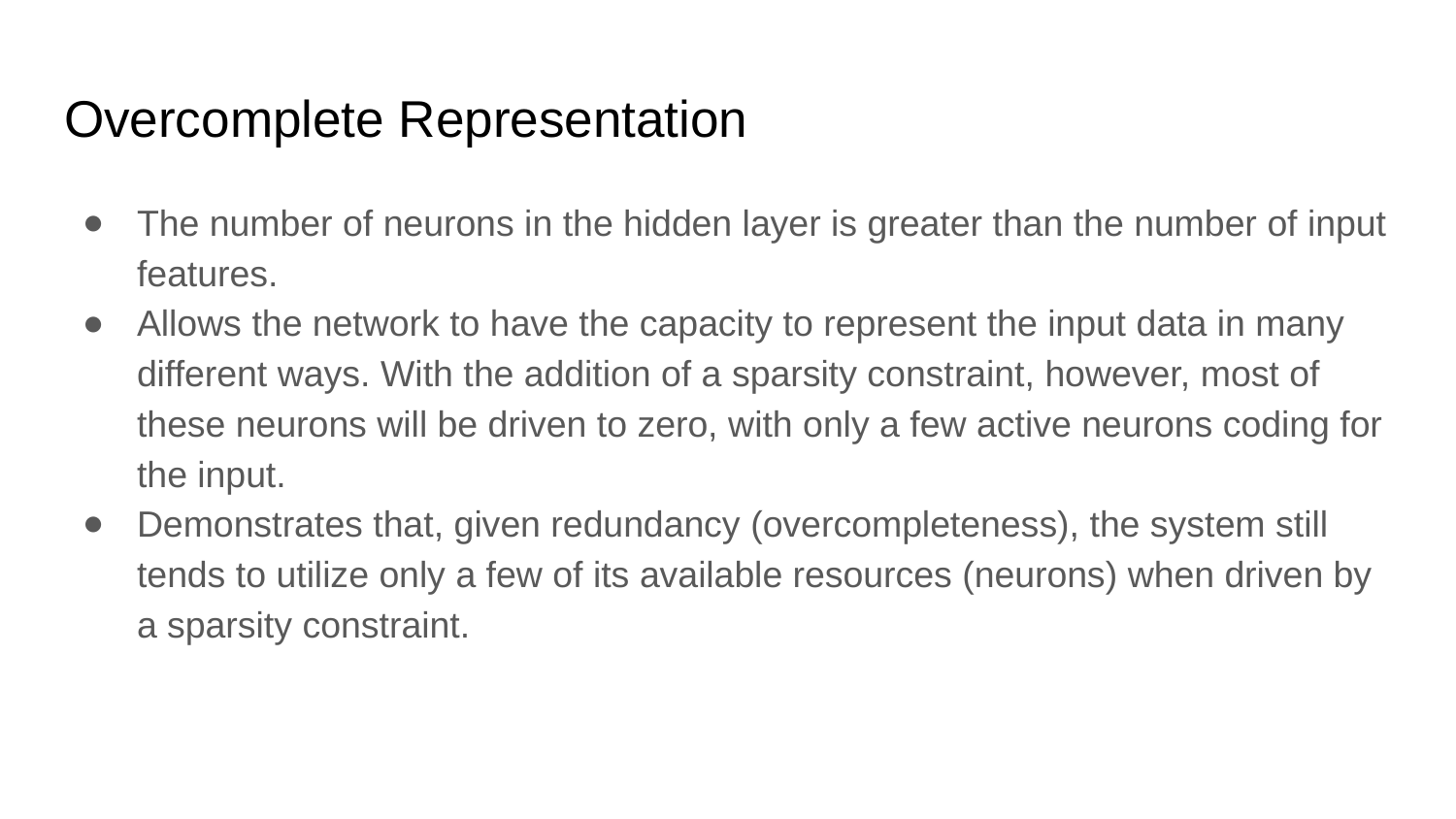

# Overcomplete Representation
The number of neurons in the hidden layer is greater than the number of input features.
Allows the network to have the capacity to represent the input data in many different ways. With the addition of a sparsity constraint, however, most of these neurons will be driven to zero, with only a few active neurons coding for the input.
Demonstrates that, given redundancy (overcompleteness), the system still tends to utilize only a few of its available resources (neurons) when driven by a sparsity constraint.